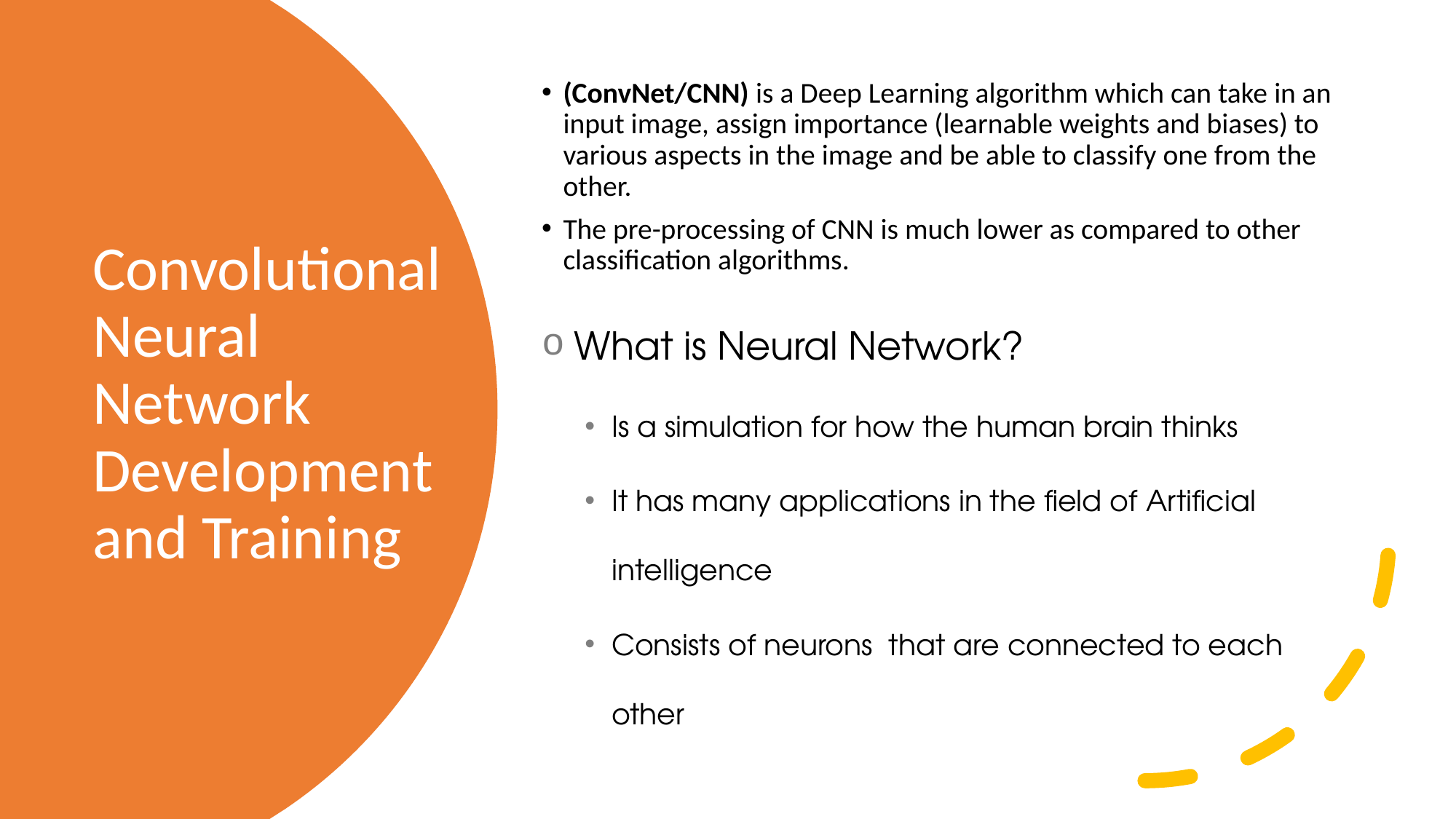

(ConvNet/CNN) is a Deep Learning algorithm which can take in an input image, assign importance (learnable weights and biases) to various aspects in the image and be able to classify one from the other.
The pre-processing of CNN is much lower as compared to other classification algorithms.

What is Neural Network?
Is a simulation for how the human brain thinks
It has many applications in the field of Artificial intelligence
Consists of neurons  that are connected to each other
Convolutional Neural Network Development and Training